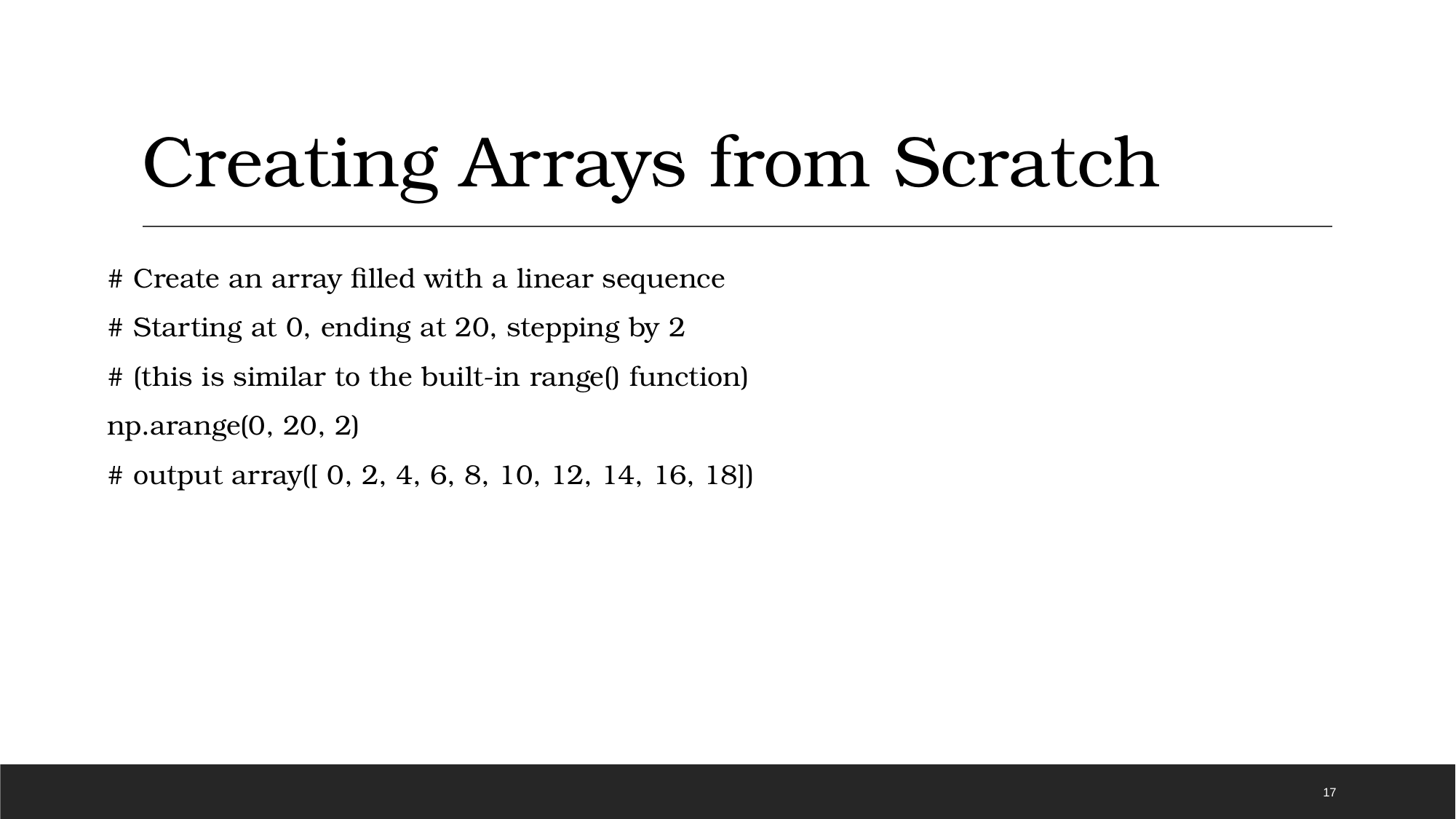

# Creating Arrays from Scratch
# Create an array filled with a linear sequence
# Starting at 0, ending at 20, stepping by 2
# (this is similar to the built-in range() function)
np.arange(0, 20, 2)
# output array([ 0, 2, 4, 6, 8, 10, 12, 14, 16, 18])

17